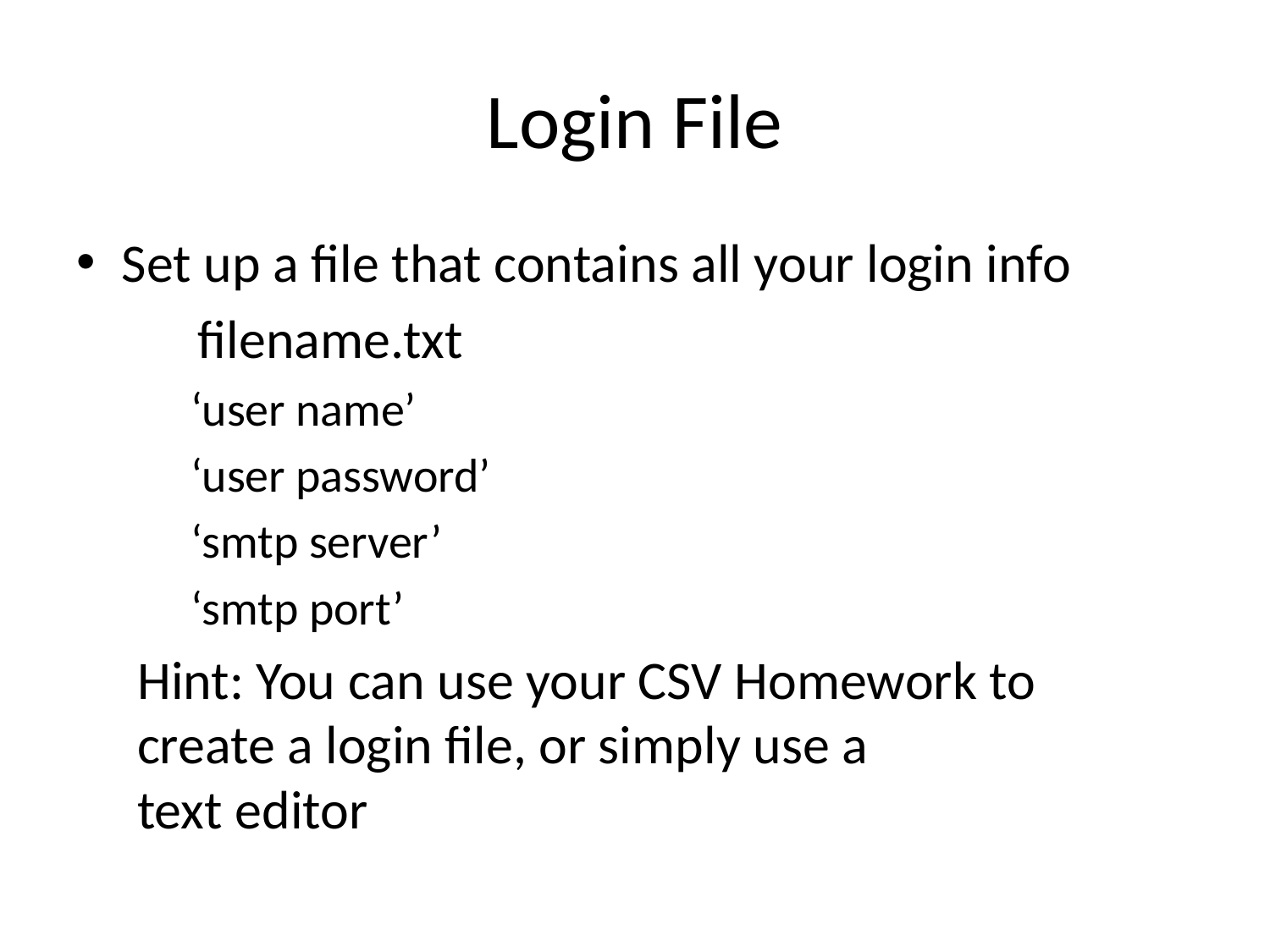

# Login File
Set up a file that contains all your login info
	filename.txt
‘user name’
‘user password’
‘smtp server’
‘smtp port’
Hint: You can use your CSV Homework to 			create a login file, or simply use a 		text editor